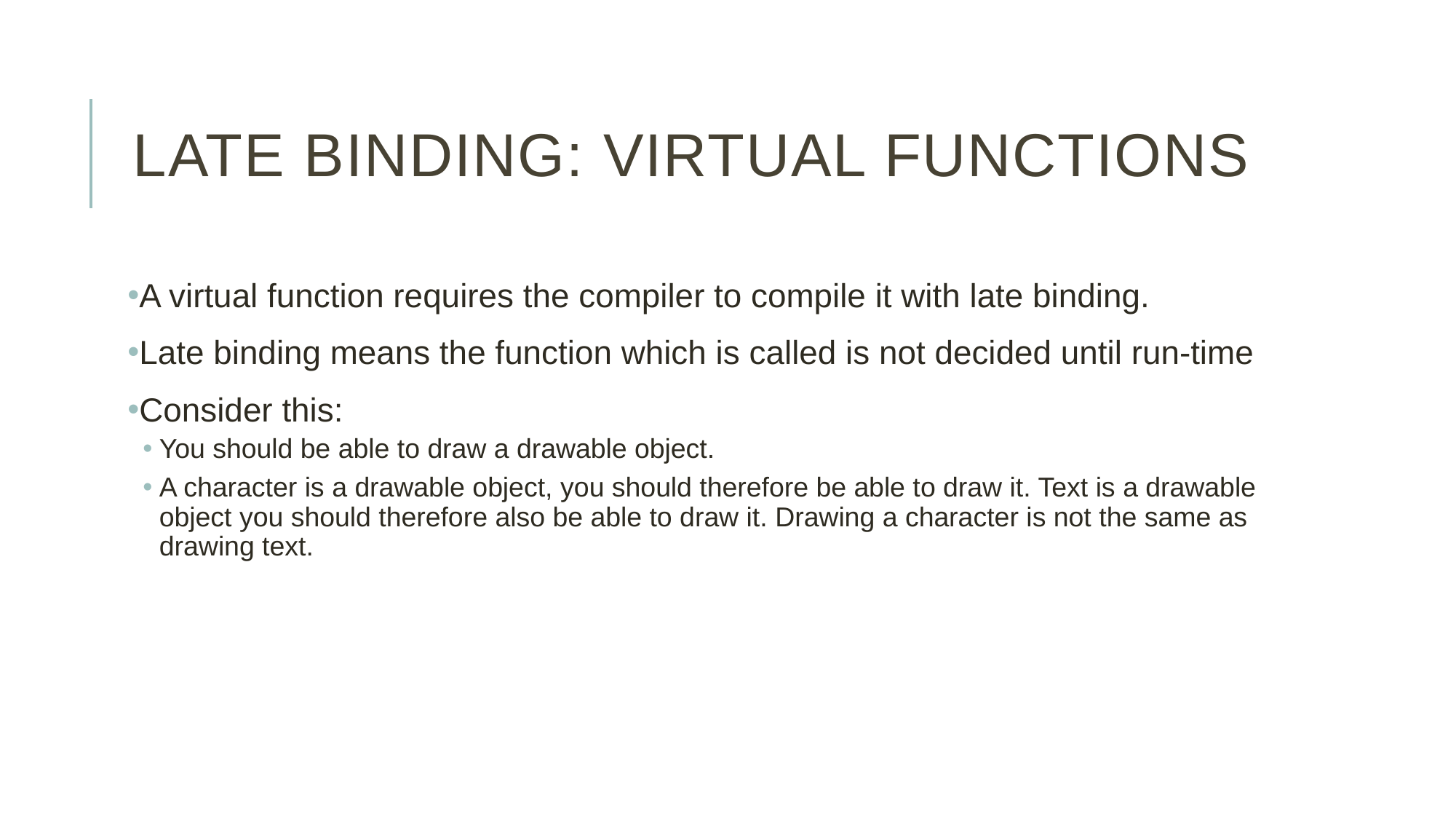

# Late binding: Virtual functions
A virtual function requires the compiler to compile it with late binding.
Late binding means the function which is called is not decided until run-time
Consider this:
You should be able to draw a drawable object.
A character is a drawable object, you should therefore be able to draw it. Text is a drawable object you should therefore also be able to draw it. Drawing a character is not the same as drawing text.